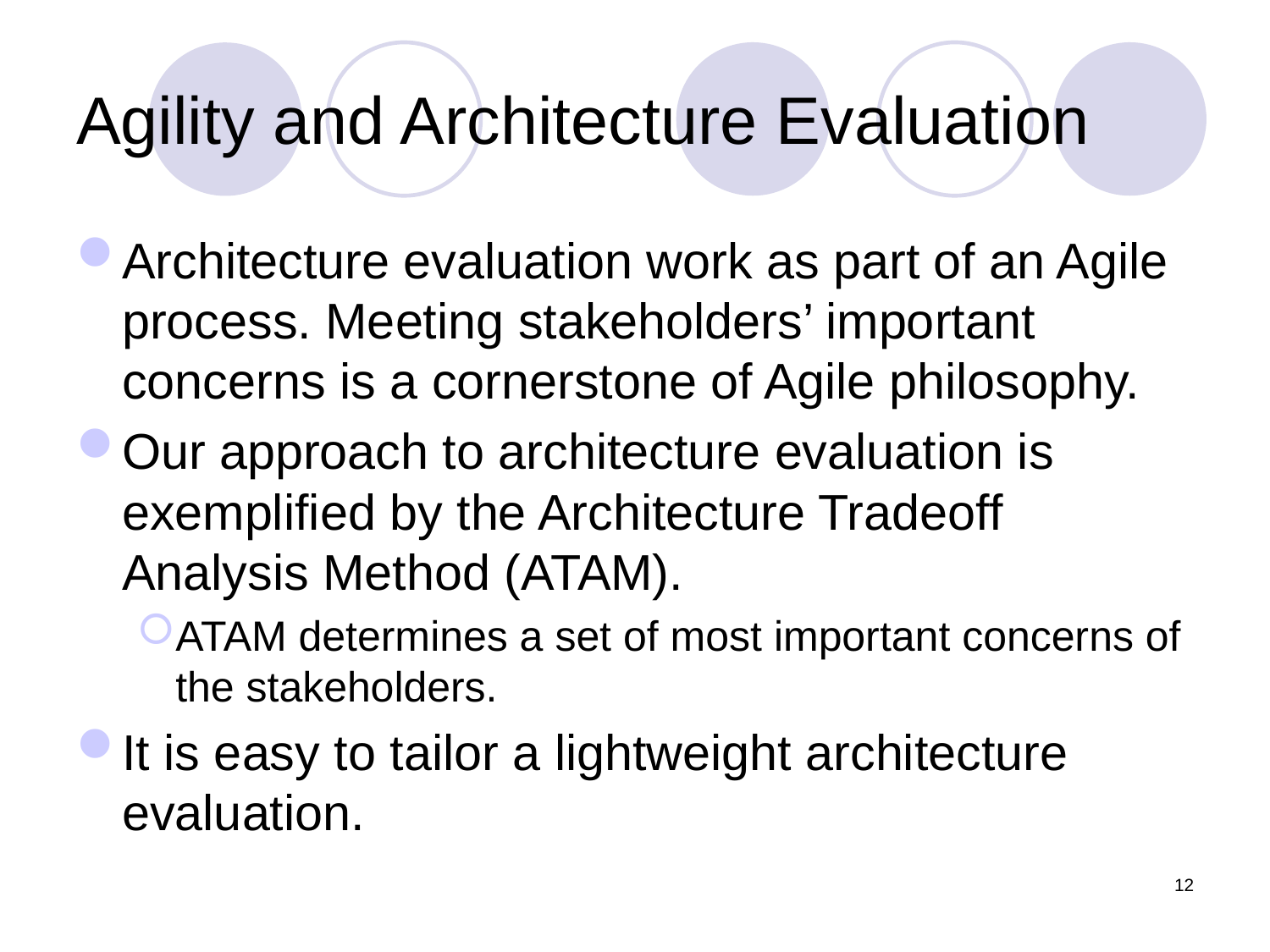

# Agility and Architecture Evaluation
Architecture evaluation work as part of an Agile process. Meeting stakeholders’ important concerns is a cornerstone of Agile philosophy.
Our approach to architecture evaluation is exemplified by the Architecture Tradeoff Analysis Method (ATAM).
ATAM determines a set of most important concerns of the stakeholders.
It is easy to tailor a lightweight architecture evaluation.
12